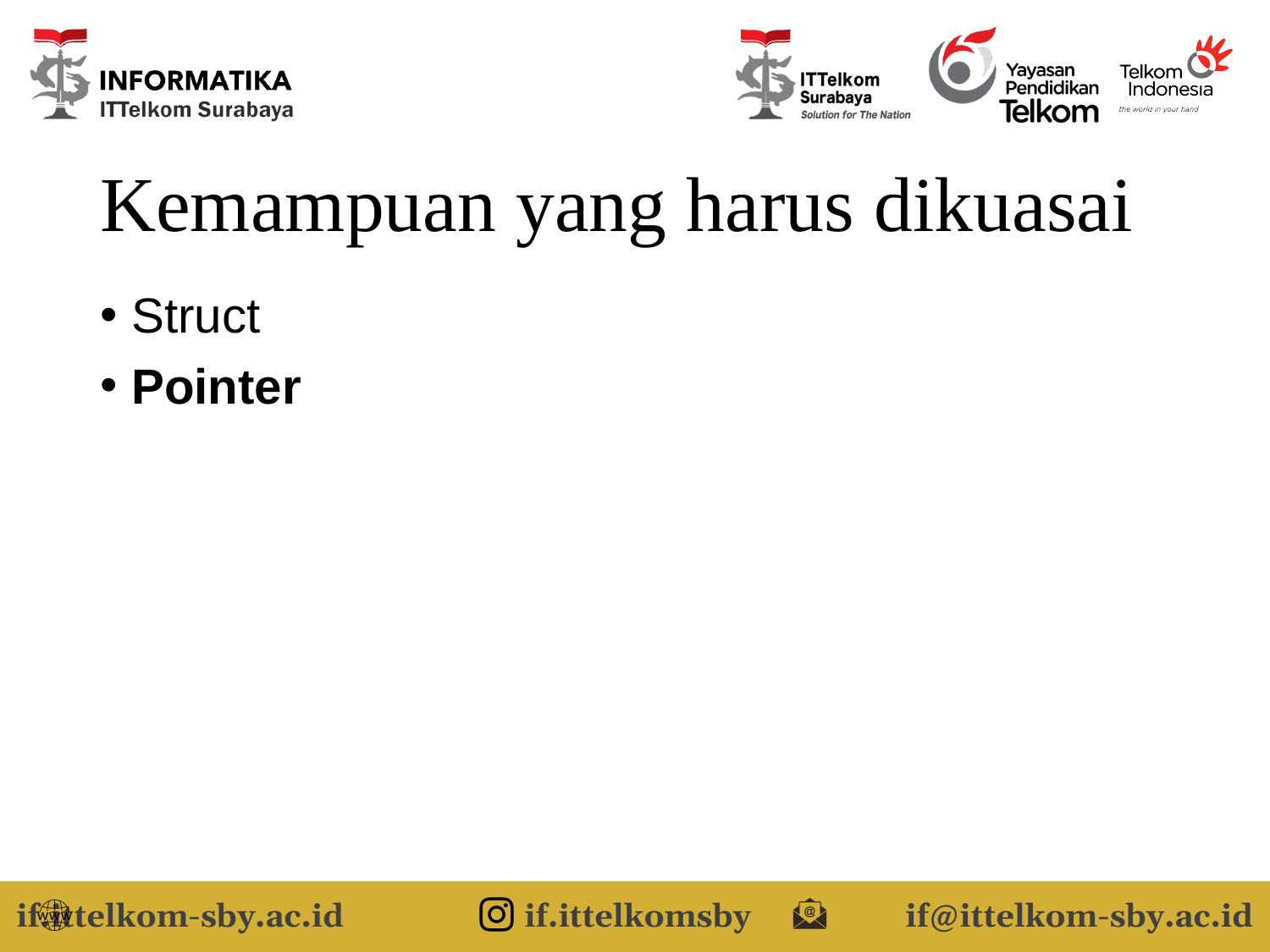

# Kemampuan yang harus dikuasai
Struct
Pointer